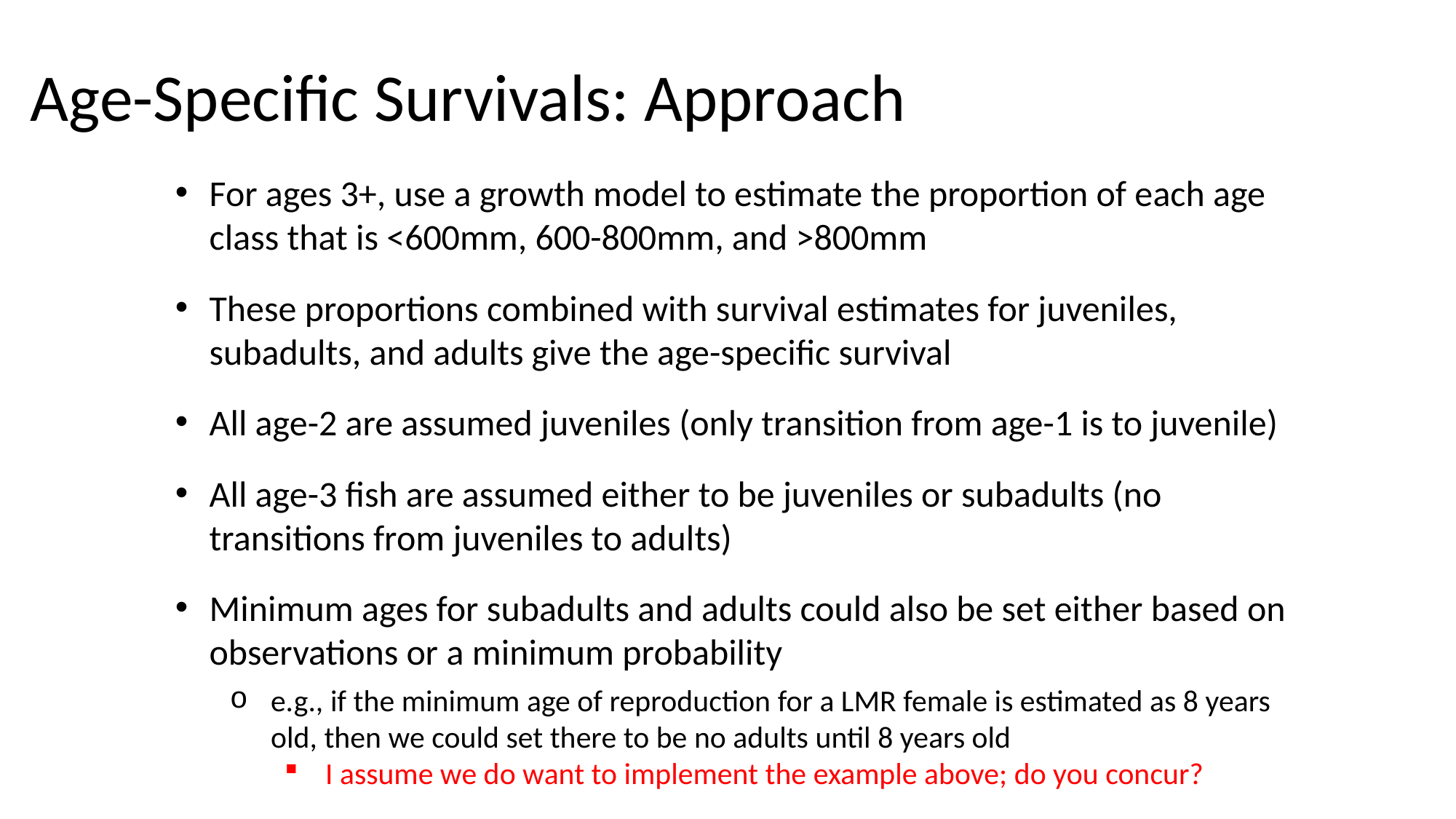

# Age-Specific Survivals: Approach
For ages 3+, use a growth model to estimate the proportion of each age class that is <600mm, 600-800mm, and >800mm
These proportions combined with survival estimates for juveniles, subadults, and adults give the age-specific survival
All age-2 are assumed juveniles (only transition from age-1 is to juvenile)
All age-3 fish are assumed either to be juveniles or subadults (no transitions from juveniles to adults)
Minimum ages for subadults and adults could also be set either based on observations or a minimum probability
e.g., if the minimum age of reproduction for a LMR female is estimated as 8 years old, then we could set there to be no adults until 8 years old
I assume we do want to implement the example above; do you concur?